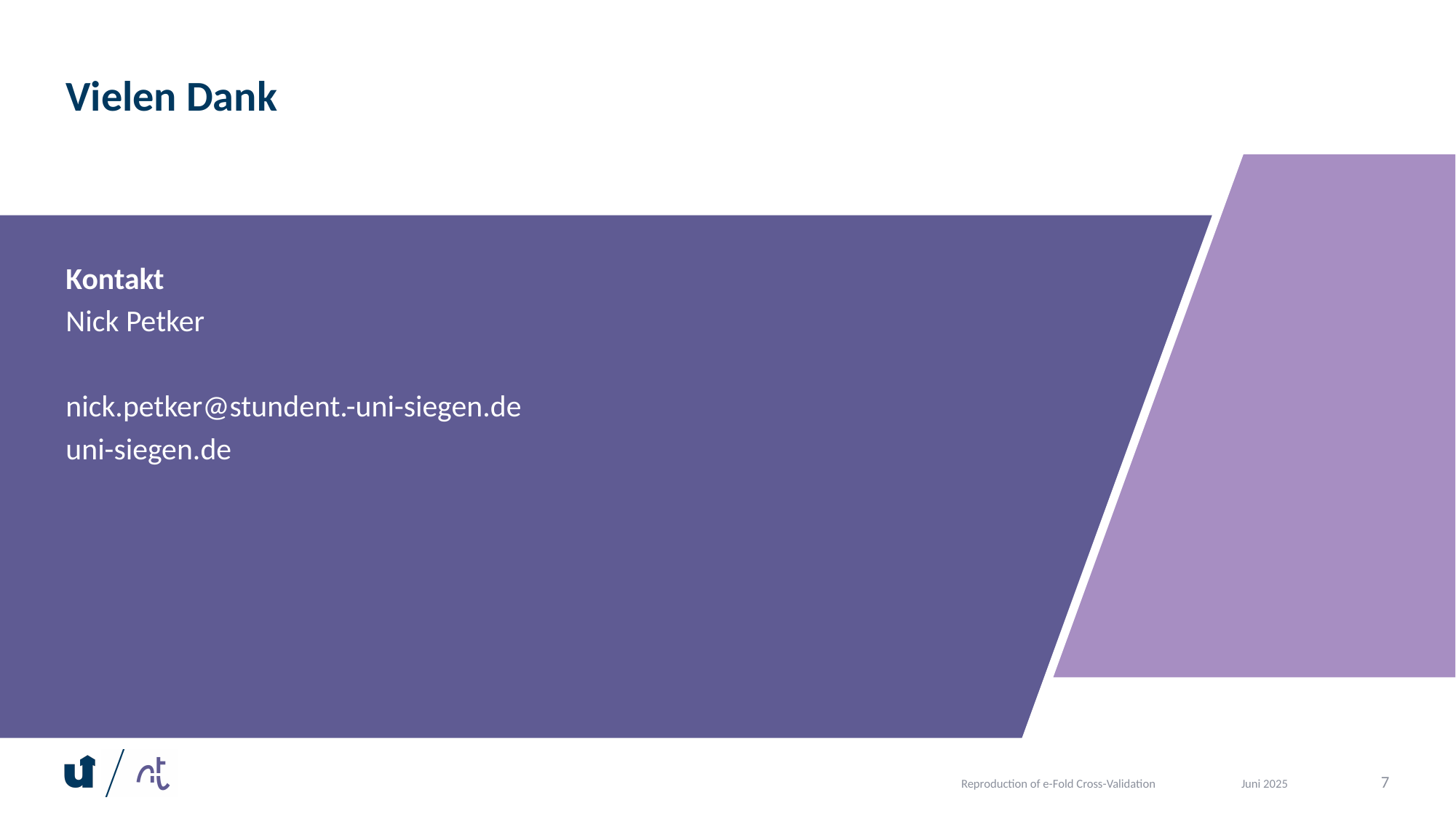

# Vielen Dank
Kontakt
Nick Petker

nick.petker@stundent.-uni-siegen.de
uni-siegen.de
Reproduction of e-Fold Cross-Validation
7
Juni 2025